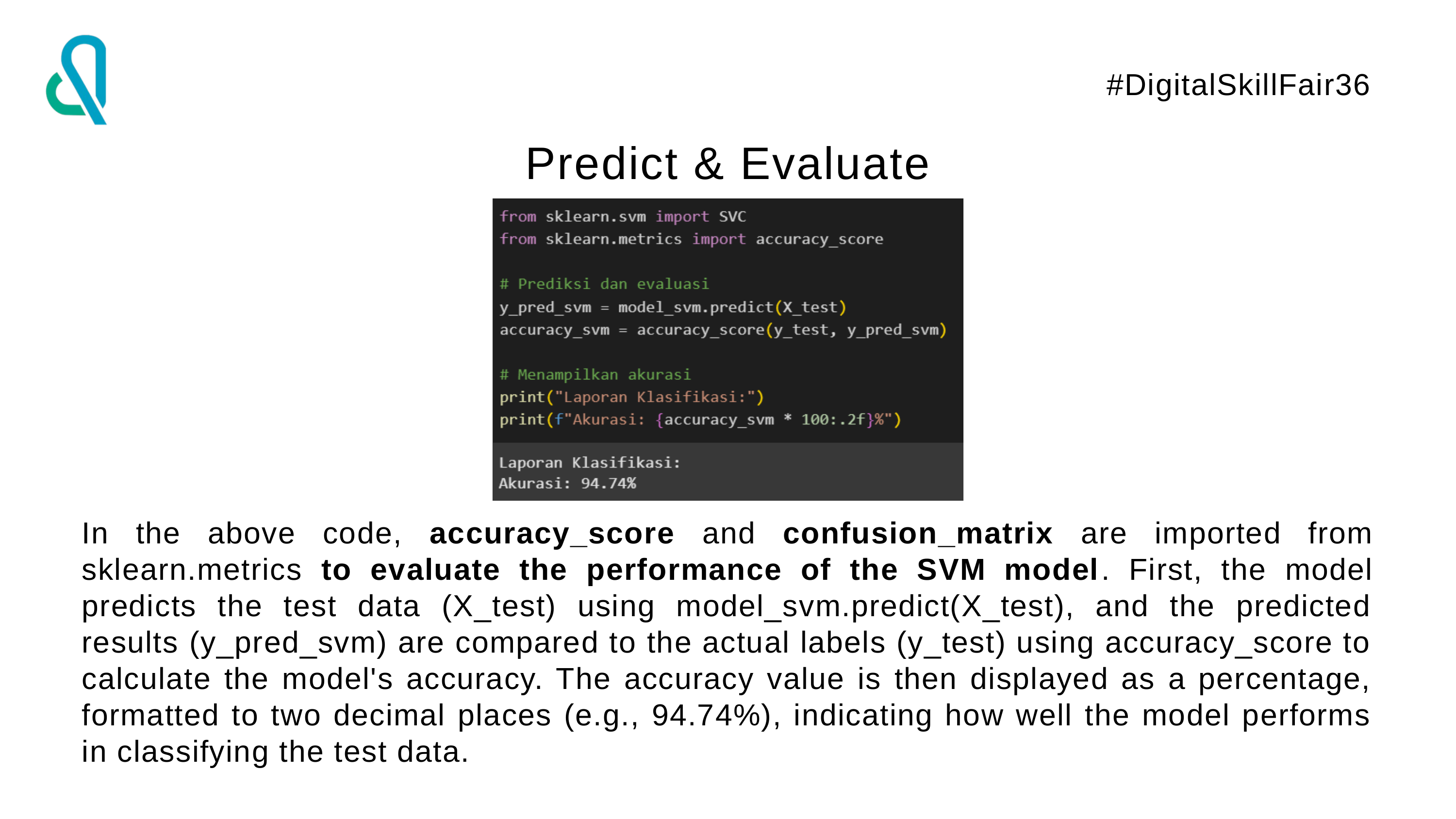

#DigitalSkillFair36
Predict & Evaluate

In the above code, accuracy_score and confusion_matrix are imported from sklearn.metrics to evaluate the performance of the SVM model. First, the model predicts the test data (X_test) using model_svm.predict(X_test), and the predicted results (y_pred_svm) are compared to the actual labels (y_test) using accuracy_score to calculate the model's accuracy. The accuracy value is then displayed as a percentage, formatted to two decimal places (e.g., 94.74%), indicating how well the model performs in classifying the test data.